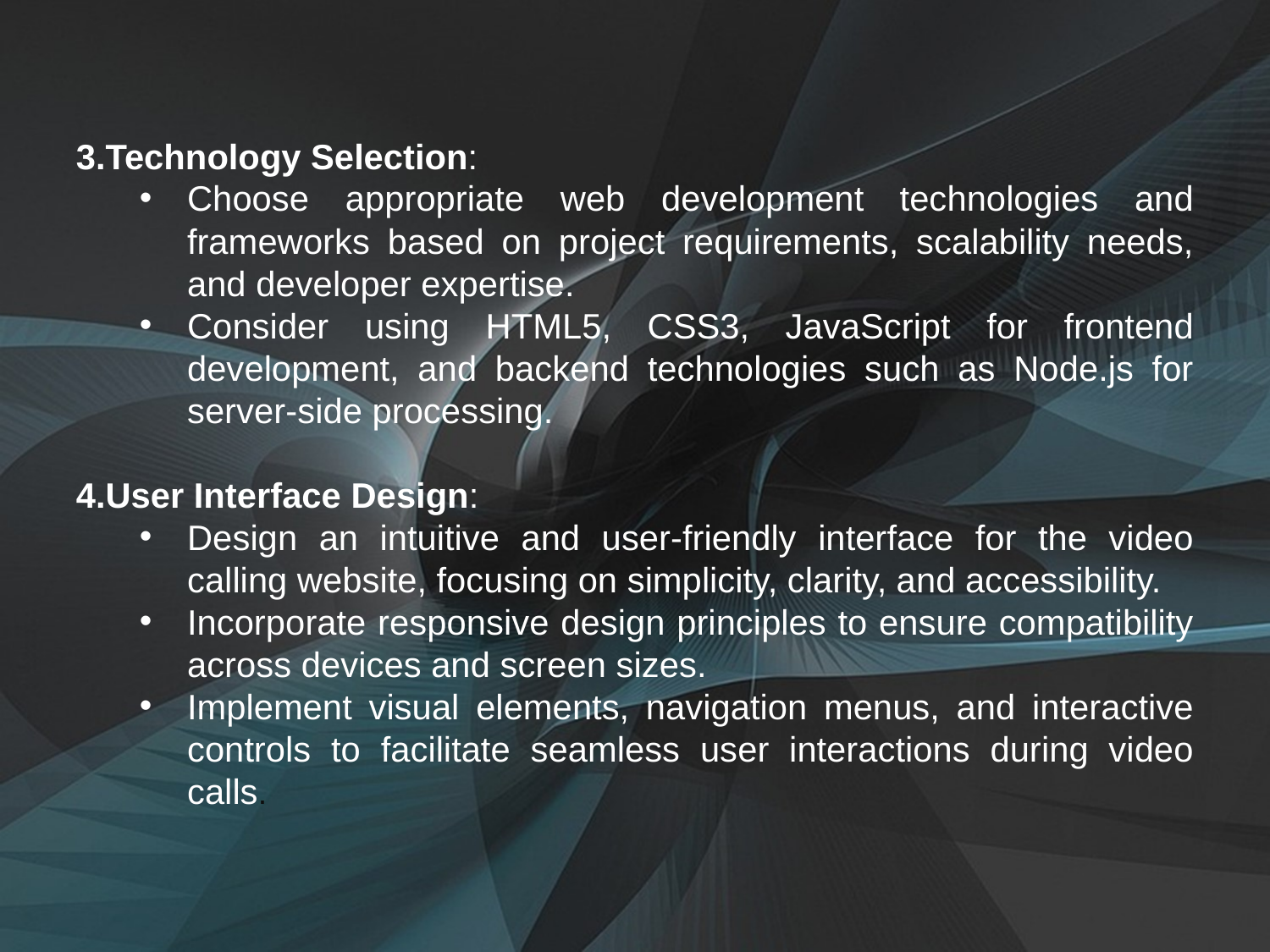

3.Technology Selection:
Choose appropriate web development technologies and frameworks based on project requirements, scalability needs, and developer expertise.
Consider using HTML5, CSS3, JavaScript for frontend development, and backend technologies such as Node.js for server-side processing.

4.User Interface Design:
Design an intuitive and user-friendly interface for the video calling website, focusing on simplicity, clarity, and accessibility.
Incorporate responsive design principles to ensure compatibility across devices and screen sizes.
Implement visual elements, navigation menus, and interactive controls to facilitate seamless user interactions during video calls.